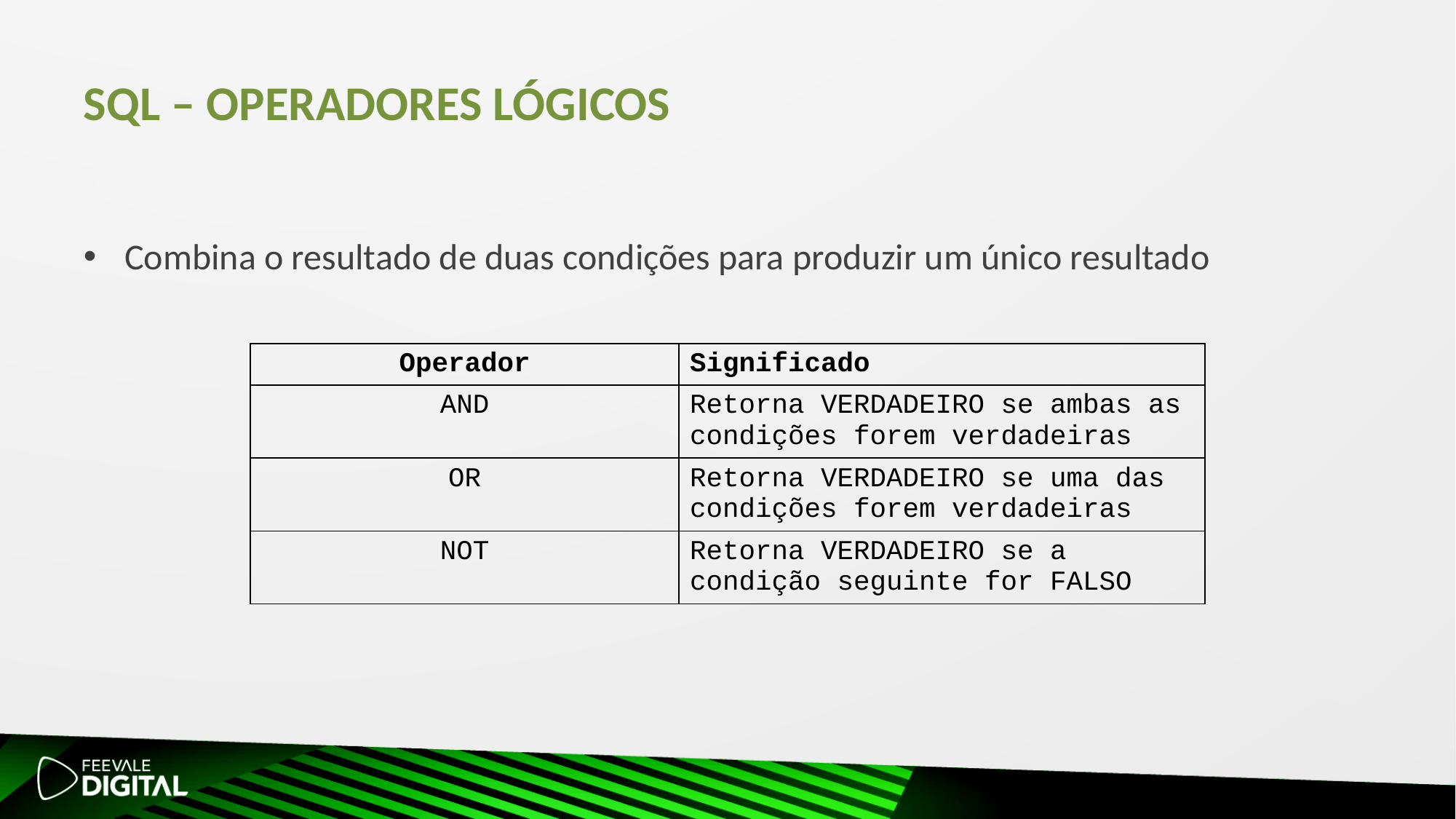

# SQL – Operadores Lógicos
Combina o resultado de duas condições para produzir um único resultado

| Operador | Significado |
| --- | --- |
| AND | Retorna VERDADEIRO se ambas as condições forem verdadeiras |
| OR | Retorna VERDADEIRO se uma das condições forem verdadeiras |
| NOT | Retorna VERDADEIRO se a condição seguinte for FALSO |